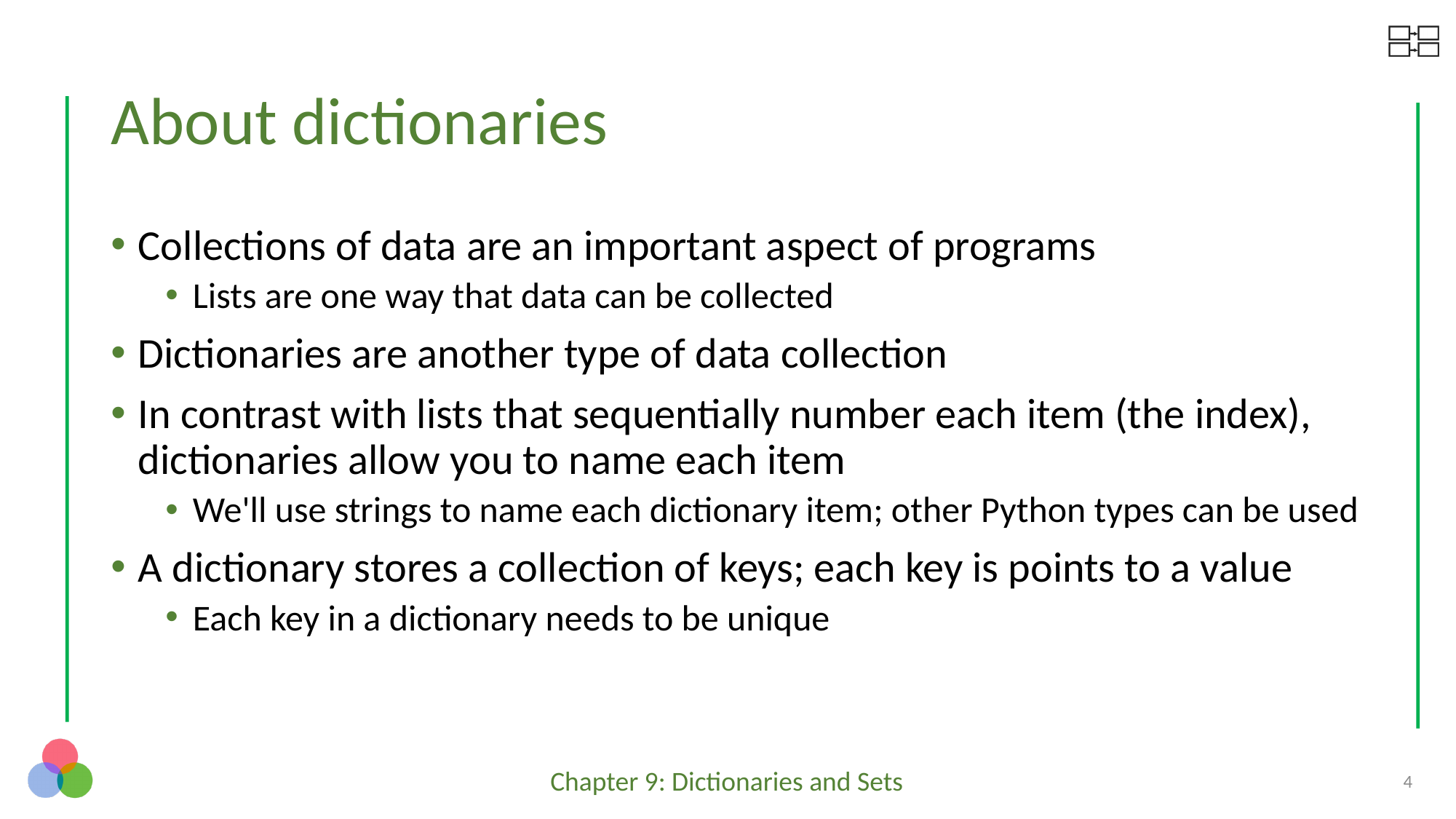

# About dictionaries
Collections of data are an important aspect of programs
Lists are one way that data can be collected
Dictionaries are another type of data collection
In contrast with lists that sequentially number each item (the index), dictionaries allow you to name each item
We'll use strings to name each dictionary item; other Python types can be used
A dictionary stores a collection of keys; each key is points to a value
Each key in a dictionary needs to be unique

4